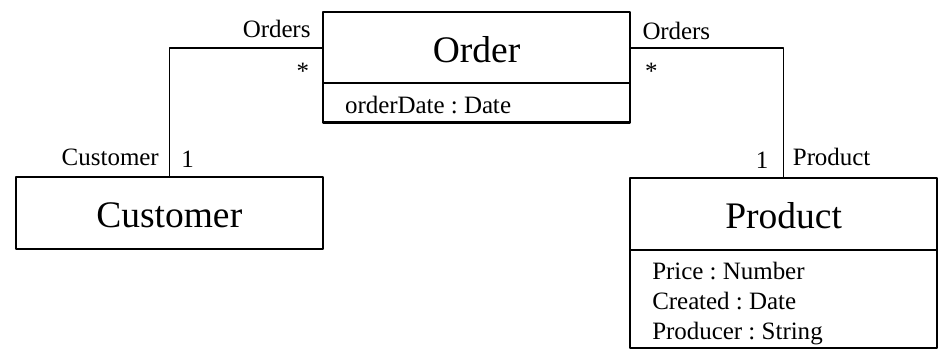

Orders
Orders
Order
*
*
orderDate : Date
Customer
Product
1
1
Customer
Product
Price : Number
Created : Date
Producer : String